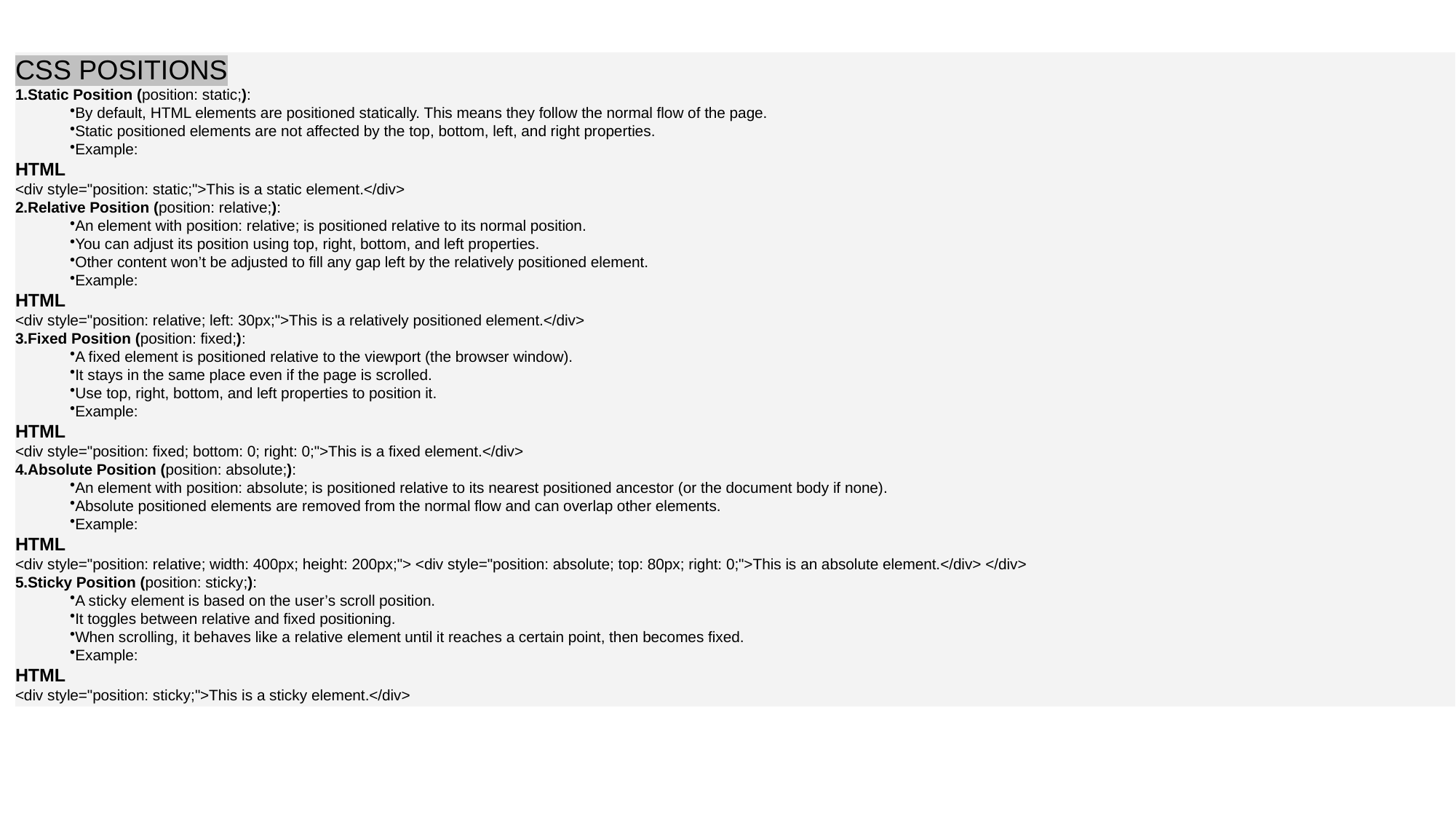

CSS POSITIONS
Static Position (position: static;):
By default, HTML elements are positioned statically. This means they follow the normal flow of the page.
Static positioned elements are not affected by the top, bottom, left, and right properties.
Example:
HTML
<div style="position: static;">This is a static element.</div>
Relative Position (position: relative;):
An element with position: relative; is positioned relative to its normal position.
You can adjust its position using top, right, bottom, and left properties.
Other content won’t be adjusted to fill any gap left by the relatively positioned element.
Example:
HTML
<div style="position: relative; left: 30px;">This is a relatively positioned element.</div>
Fixed Position (position: fixed;):
A fixed element is positioned relative to the viewport (the browser window).
It stays in the same place even if the page is scrolled.
Use top, right, bottom, and left properties to position it.
Example:
HTML
<div style="position: fixed; bottom: 0; right: 0;">This is a fixed element.</div>
Absolute Position (position: absolute;):
An element with position: absolute; is positioned relative to its nearest positioned ancestor (or the document body if none).
Absolute positioned elements are removed from the normal flow and can overlap other elements.
Example:
HTML
<div style="position: relative; width: 400px; height: 200px;"> <div style="position: absolute; top: 80px; right: 0;">This is an absolute element.</div> </div>
Sticky Position (position: sticky;):
A sticky element is based on the user’s scroll position.
It toggles between relative and fixed positioning.
When scrolling, it behaves like a relative element until it reaches a certain point, then becomes fixed.
Example:
HTML
<div style="position: sticky;">This is a sticky element.</div>